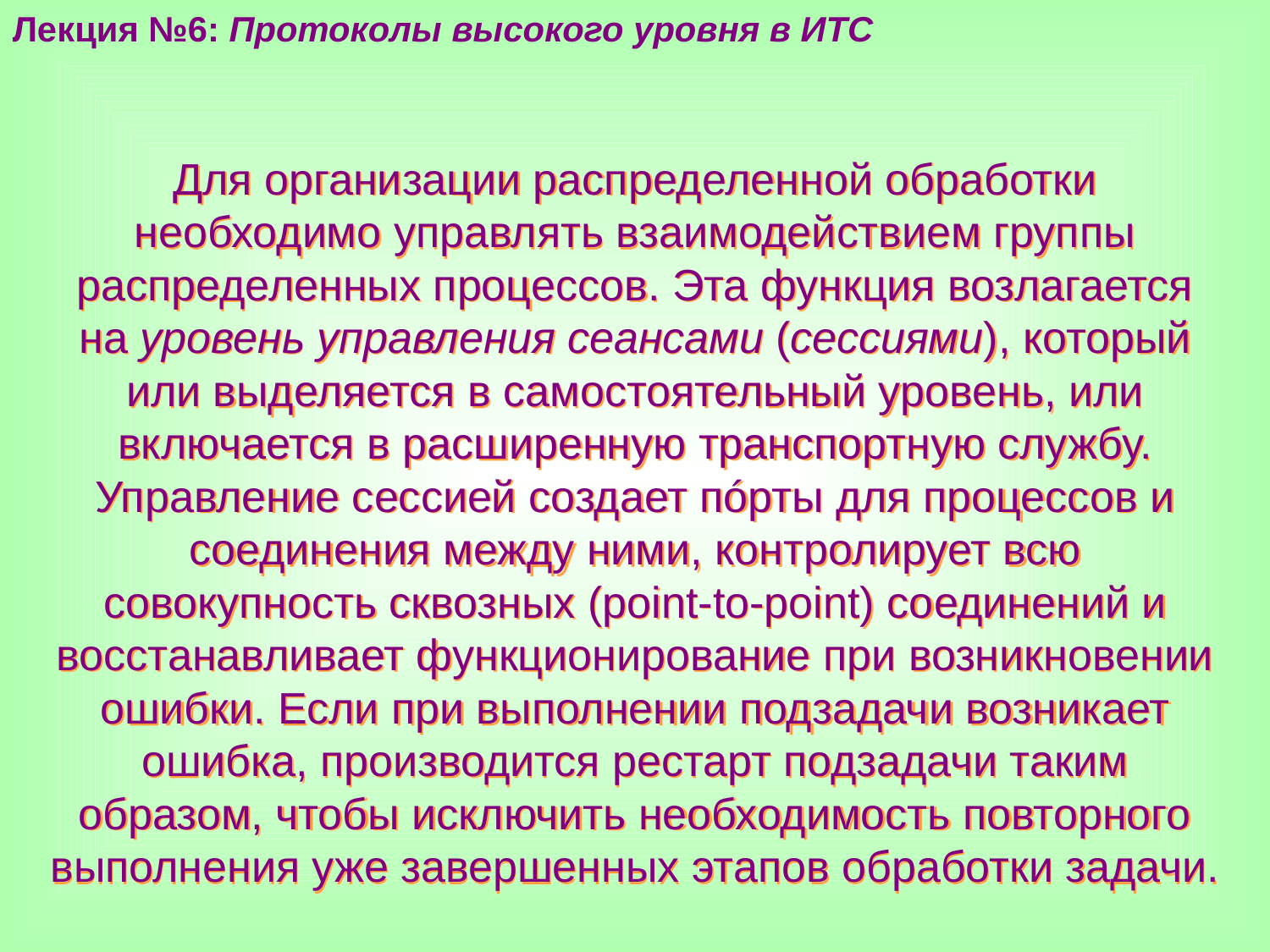

Лекция №6: Протоколы высокого уровня в ИТС
Для организации распределенной обработки необходимо управлять взаимодействием группы распределенных процессов. Эта функция возлагается на уровень управления сеансами (сессиями), который или выделяется в самостоятельный уровень, или включается в расширенную транспортную службу. Управление сессией создает пóрты для процессов и соединения между ними, контролирует всю совокупность сквозных (point-to-point) соединений и восстанавливает функционирование при возникновении ошибки. Если при выполнении подзадачи возникает ошибка, производится рестарт подзадачи таким образом, чтобы исключить необходимость повторного выполнения уже завершенных этапов обработки задачи.